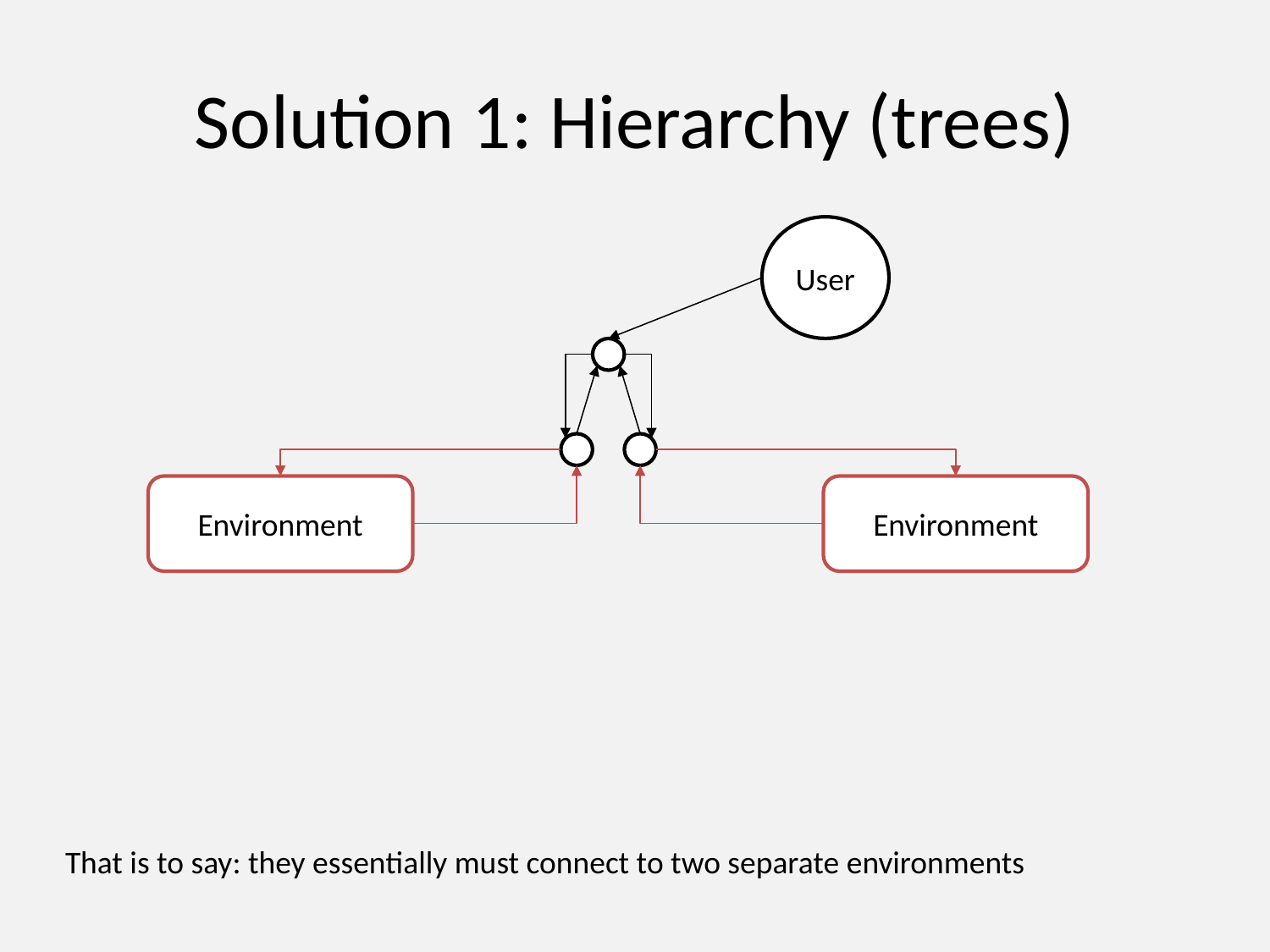

# Solution 1: Hierarchy (trees)
User

Environment
Environment
That is to say: they essentially must connect to two separate environments